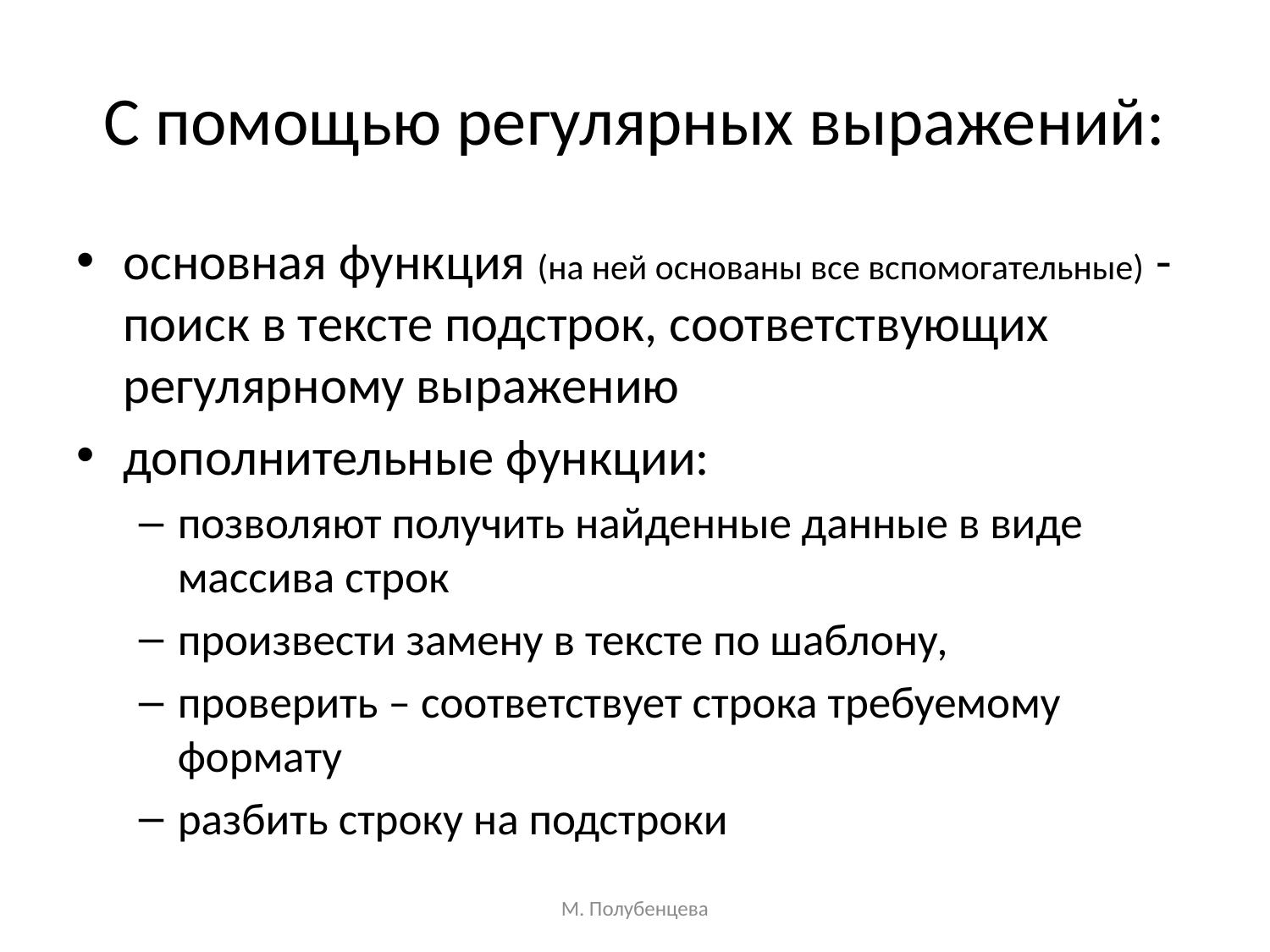

# С помощью регулярных выражений:
основная функция (на ней основаны все вспомогательные) - поиск в тексте подстрок, соответствующих регулярному выражению
дополнительные функции:
позволяют получить найденные данные в виде массива строк
произвести замену в тексте по шаблону,
проверить – соответствует строка требуемому формату
разбить строку на подстроки
М. Полубенцева